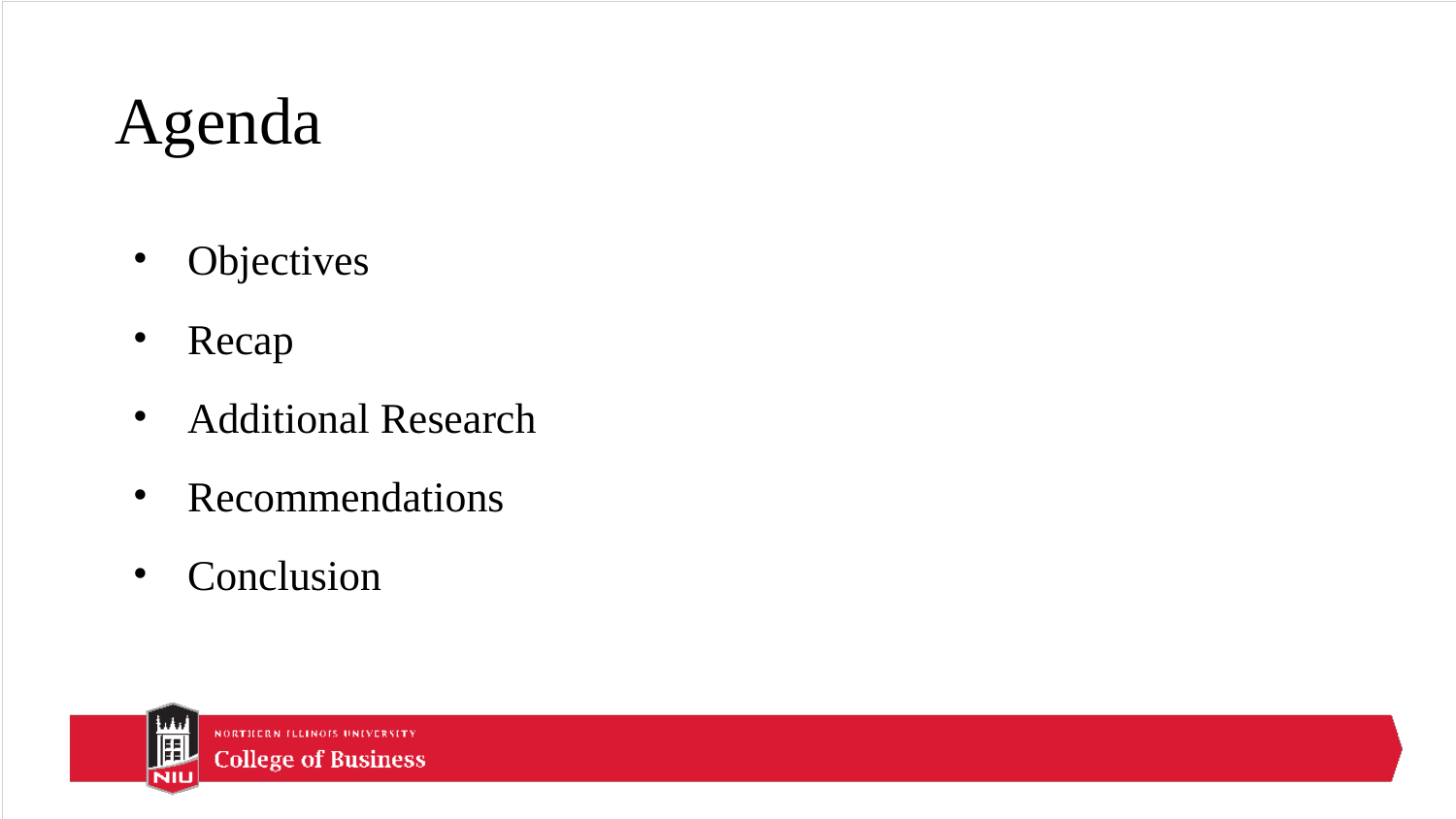

# Agenda
Objectives
Recap
Additional Research
Recommendations
Conclusion